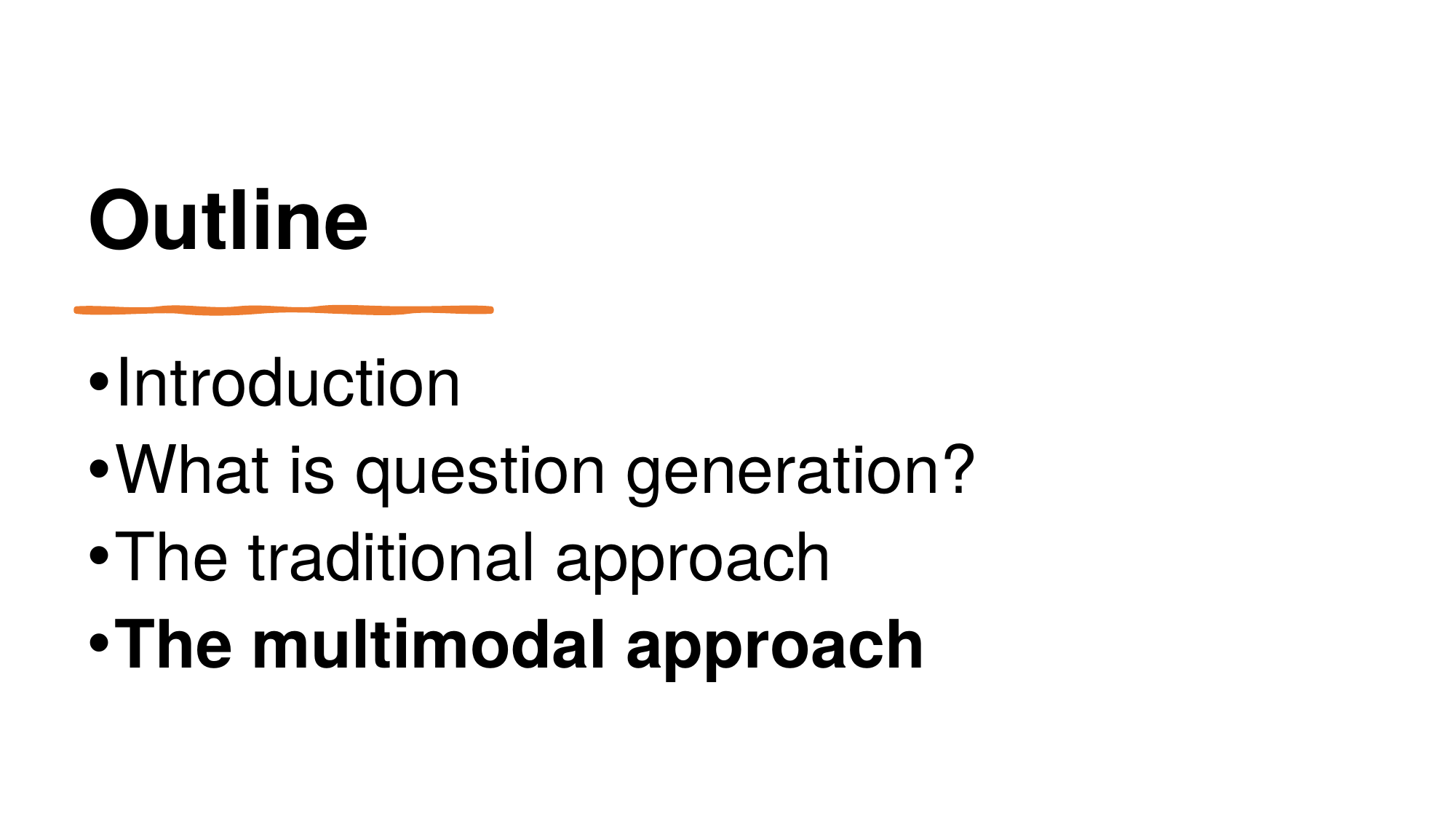

# Outline

Introduction
What is question generation?
The traditional approach
The multimodal approach